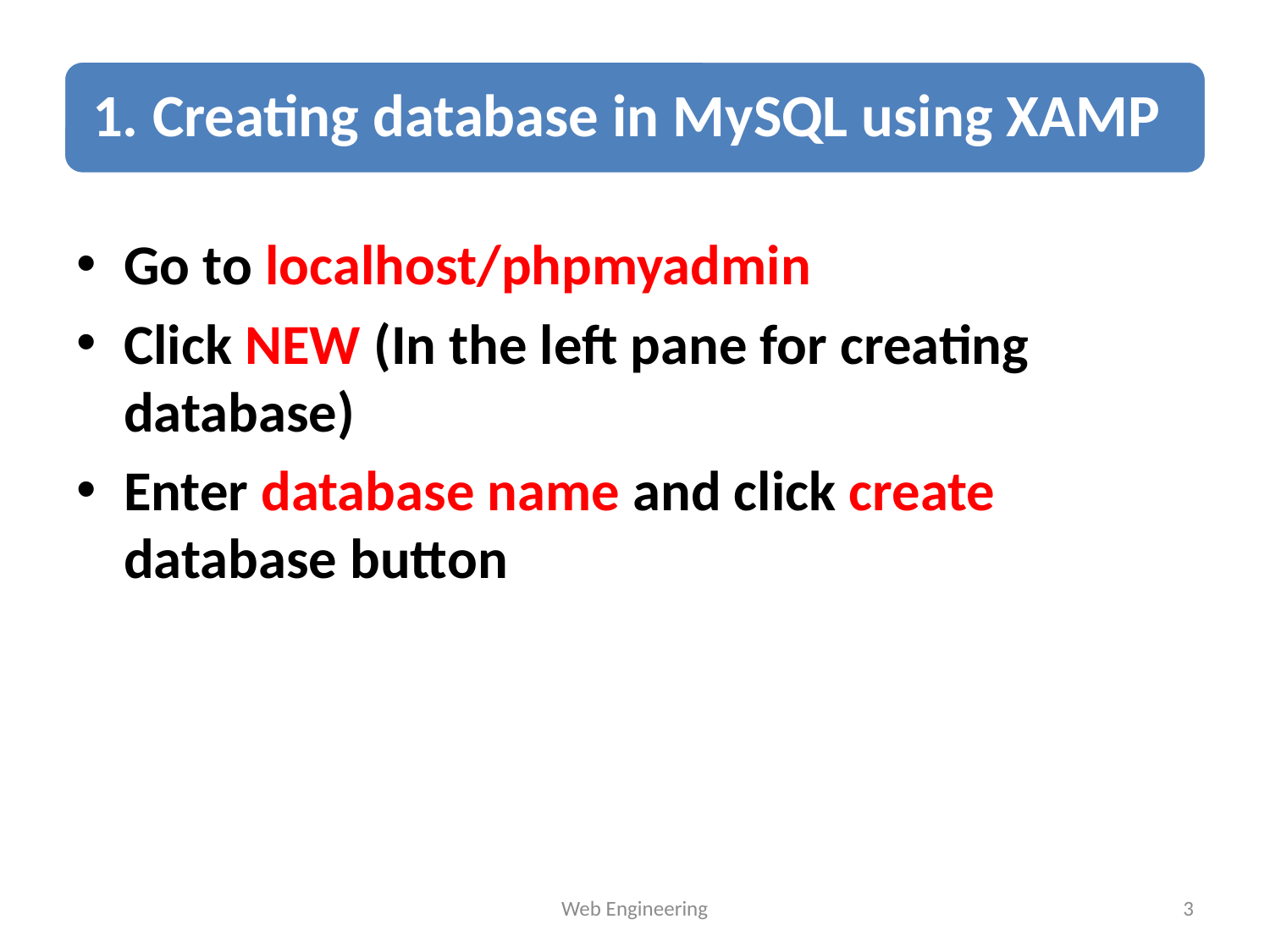

1. Creating database in MySQL using XAMP
Go to localhost/phpmyadmin
Click NEW (In the left pane for creating database)
Enter database name and click create database button

Web Engineering
3